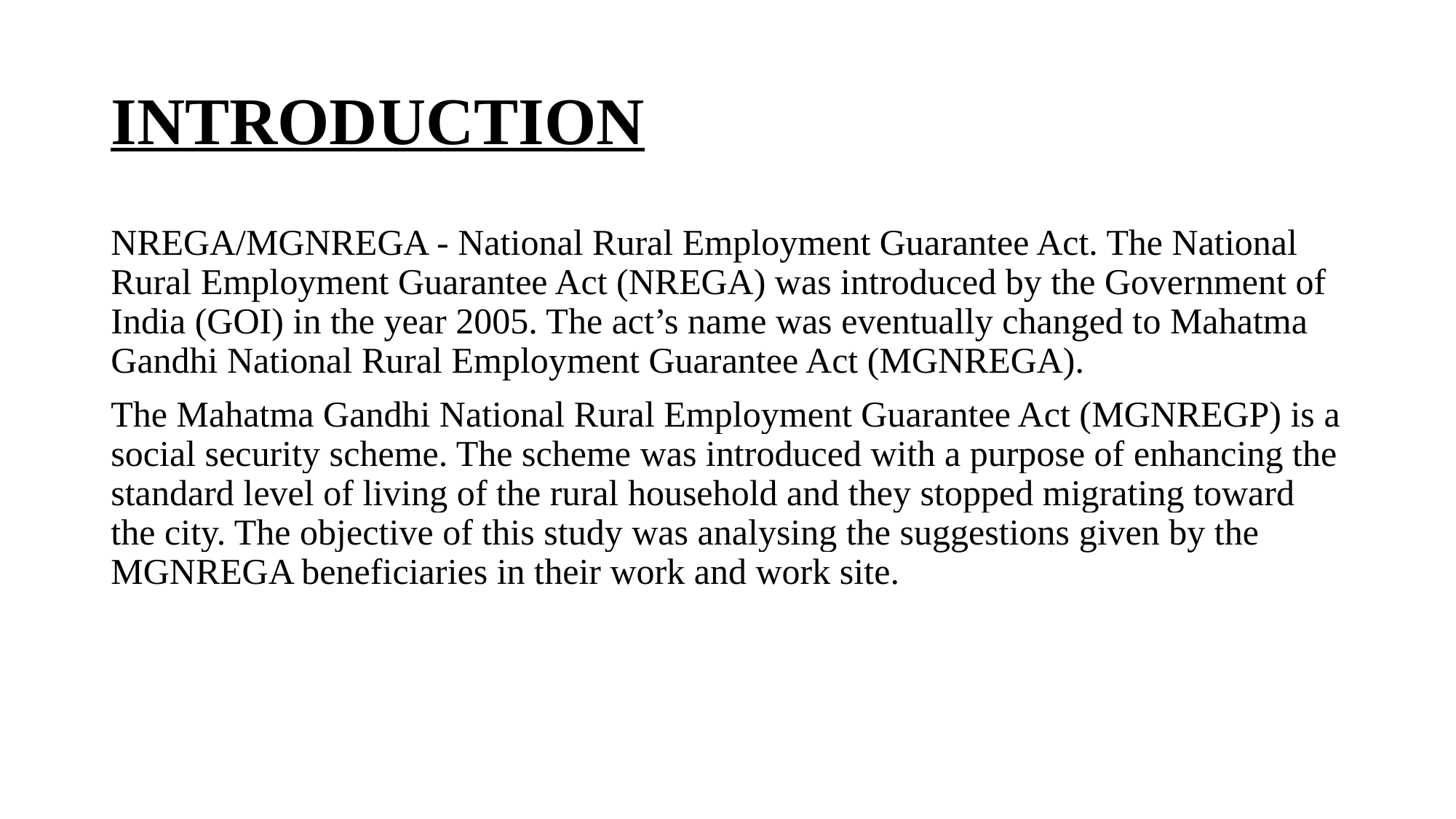

# INTRODUCTION
NREGA/MGNREGA - National Rural Employment Guarantee Act. The National Rural Employment Guarantee Act (NREGA) was introduced by the Government of India (GOI) in the year 2005. The act’s name was eventually changed to Mahatma Gandhi National Rural Employment Guarantee Act (MGNREGA).
The Mahatma Gandhi National Rural Employment Guarantee Act (MGNREGP) is a social security scheme. The scheme was introduced with a purpose of enhancing the standard level of living of the rural household and they stopped migrating toward the city. The objective of this study was analysing the suggestions given by the MGNREGA beneficiaries in their work and work site.